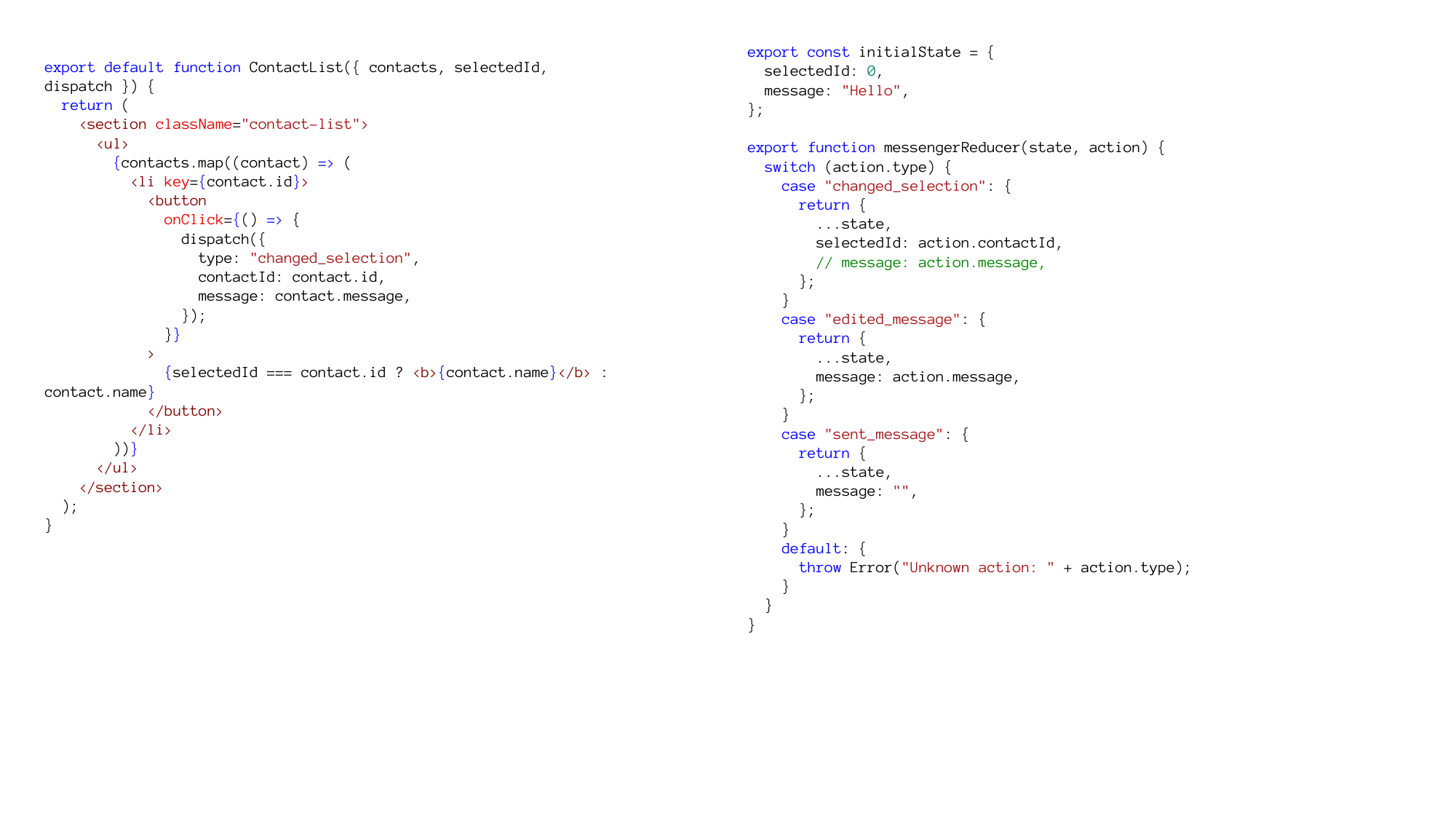

export const initialState = {
  selectedId: 0,
  message: "Hello",
};
export function messengerReducer(state, action) {
  switch (action.type) {
    case "changed_selection": {
      return {
        ...state,
        selectedId: action.contactId,
        // message: action.message,
      };
    }
    case "edited_message": {
      return {
        ...state,
        message: action.message,
      };
    }
    case "sent_message": {
      return {
        ...state,
        message: "",
      };
    }
    default: {
      throw Error("Unknown action: " + action.type);
    }
  }
}

export default function ContactList({ contacts, selectedId, dispatch }) {
  return (
    <section className="contact-list">
      <ul>
        {contacts.map((contact) => (
          <li key={contact.id}>
            <button
              onClick={() => {
                dispatch({
                  type: "changed_selection",
                  contactId: contact.id,
                  message: contact.message,
                });
              }}
            >
              {selectedId === contact.id ? <b>{contact.name}</b> : contact.name}
            </button>
          </li>
        ))}
      </ul>
    </section>
  );
}